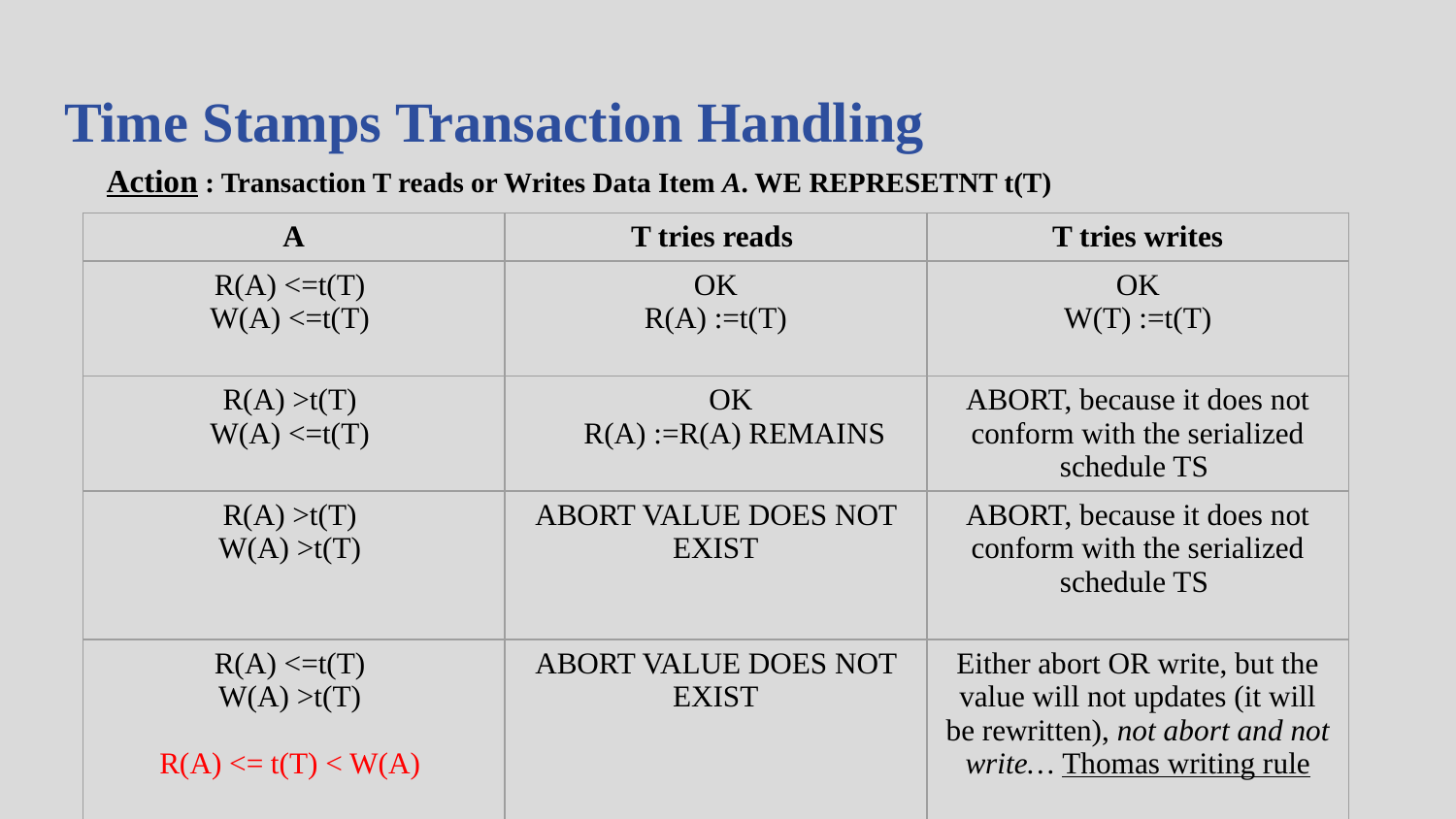

# Time Stamps Transaction Handling

Action : Transaction T reads or Writes Data Item A. WE REPRESETNT t(T)

| A | T tries reads | T tries writes |
| --- | --- | --- |
| R(A) <=t(T) W(A) <=t(T) | OK R(A) :=t(T) | OK W(T) :=t(T) |
| R(A) >t(T) W(A) <=t(T) | OK R(A) :=R(A) REMAINS | ABORT, because it does not conform with the serialized schedule TS |
| R(A) >t(T) W(A) >t(T) | ABORT VALUE DOES NOT EXIST | ABORT, because it does not conform with the serialized schedule TS |
| R(A) <=t(T) W(A) >t(T) R(A) <= t(T) < W(A) | ABORT VALUE DOES NOT EXIST | Either abort OR write, but the value will not updates (it will be rewritten), not abort and not write… Thomas writing rule |